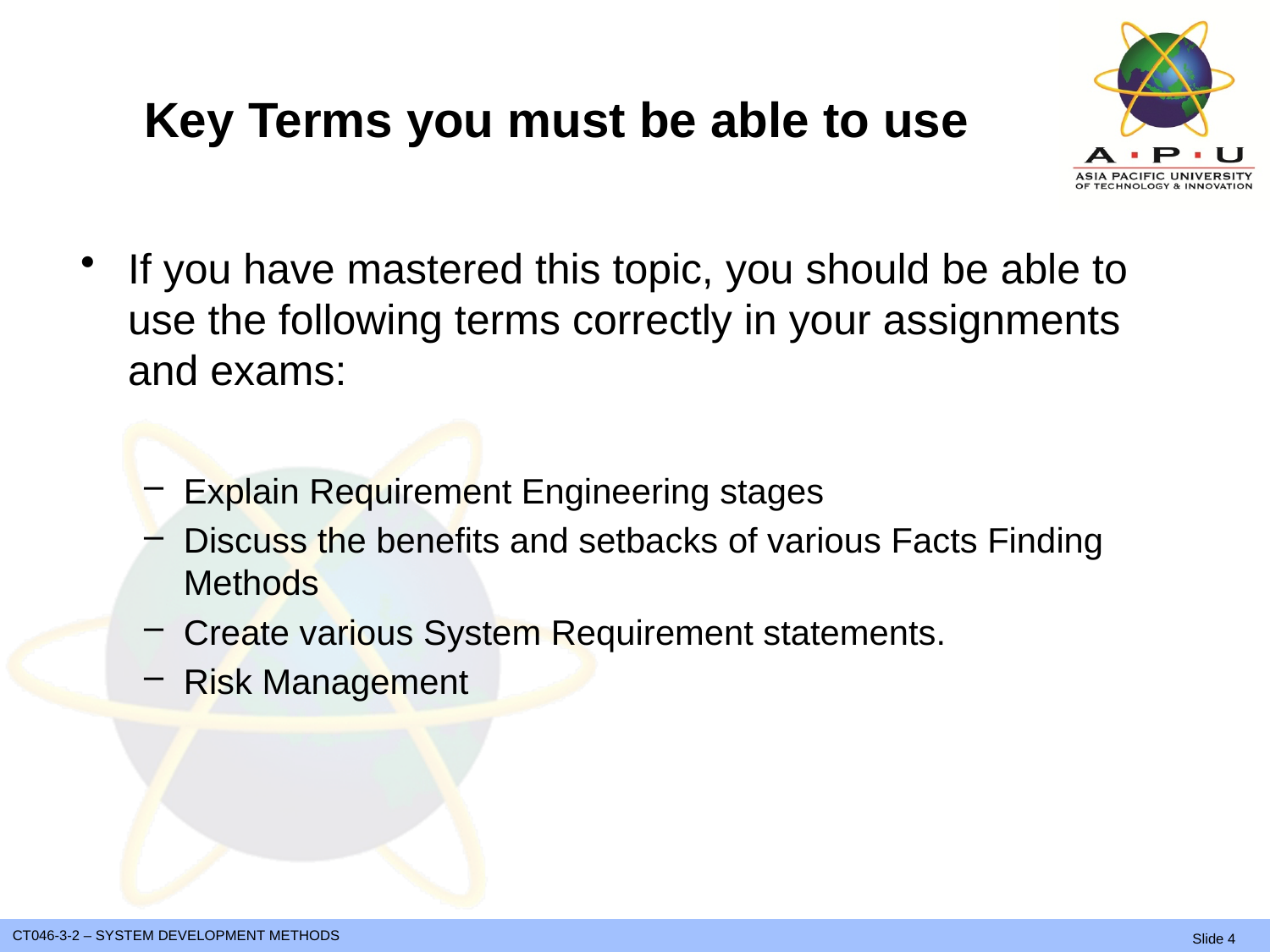

# Key Terms you must be able to use
If you have mastered this topic, you should be able to use the following terms correctly in your assignments and exams:

Explain Requirement Engineering stages
Discuss the benefits and setbacks of various Facts Finding Methods
Create various System Requirement statements.
Risk Management